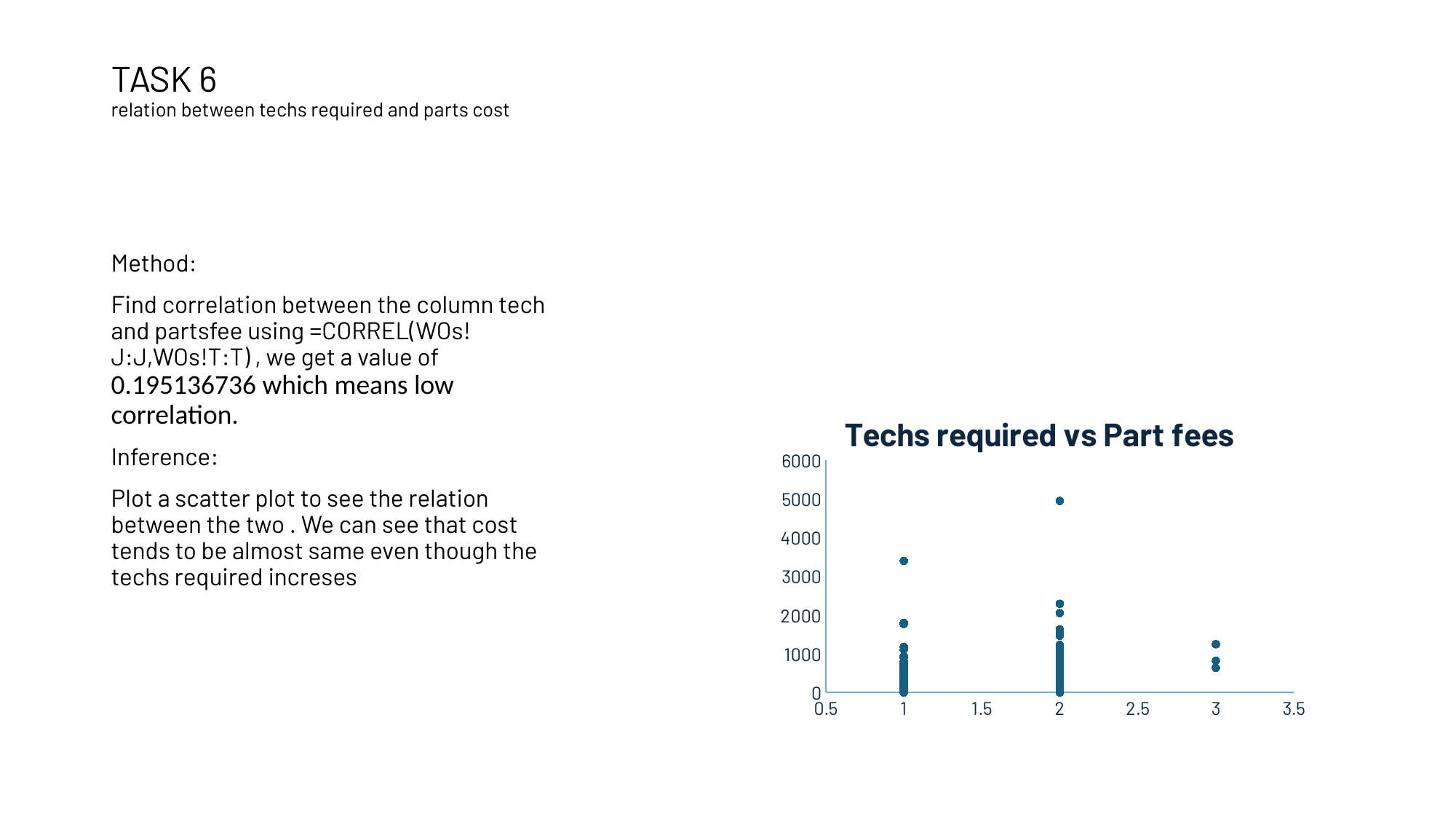

# TASK 6 relation between techs required and parts cost
Method:
Find correlation between the column tech and partsfee using =CORREL(WOs!J:J,WOs!T:T) , we get a value of 0.195136736 which means low correlation.
Inference:
Plot a scatter plot to see the relation between the two . We can see that cost tends to be almost same even though the techs required increses

### Chart: Techs required vs Part fees

| Category | PartsFee |
|---|---|